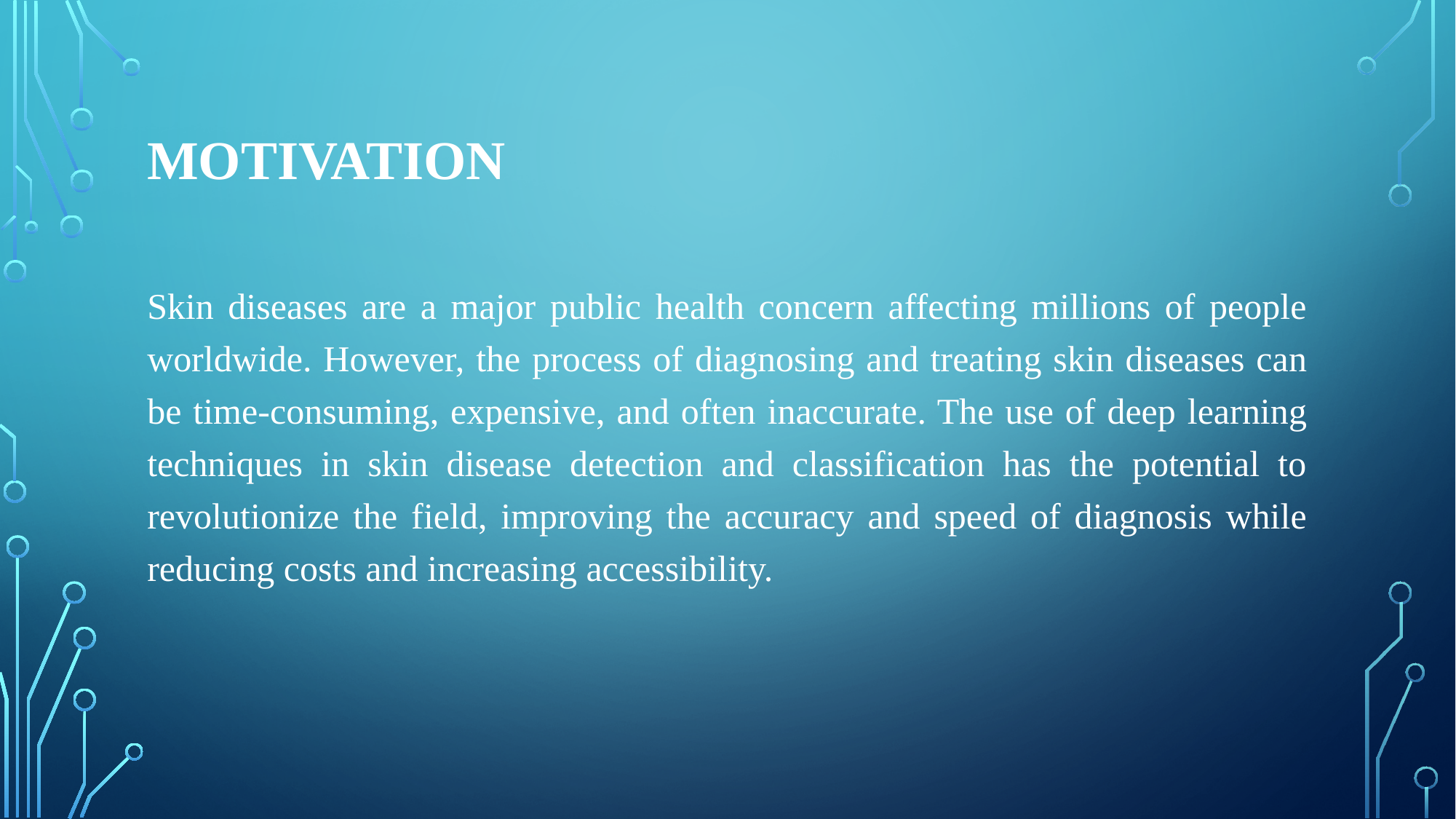

# Motivation
Skin diseases are a major public health concern affecting millions of people worldwide. However, the process of diagnosing and treating skin diseases can be time-consuming, expensive, and often inaccurate. The use of deep learning techniques in skin disease detection and classification has the potential to revolutionize the field, improving the accuracy and speed of diagnosis while reducing costs and increasing accessibility.